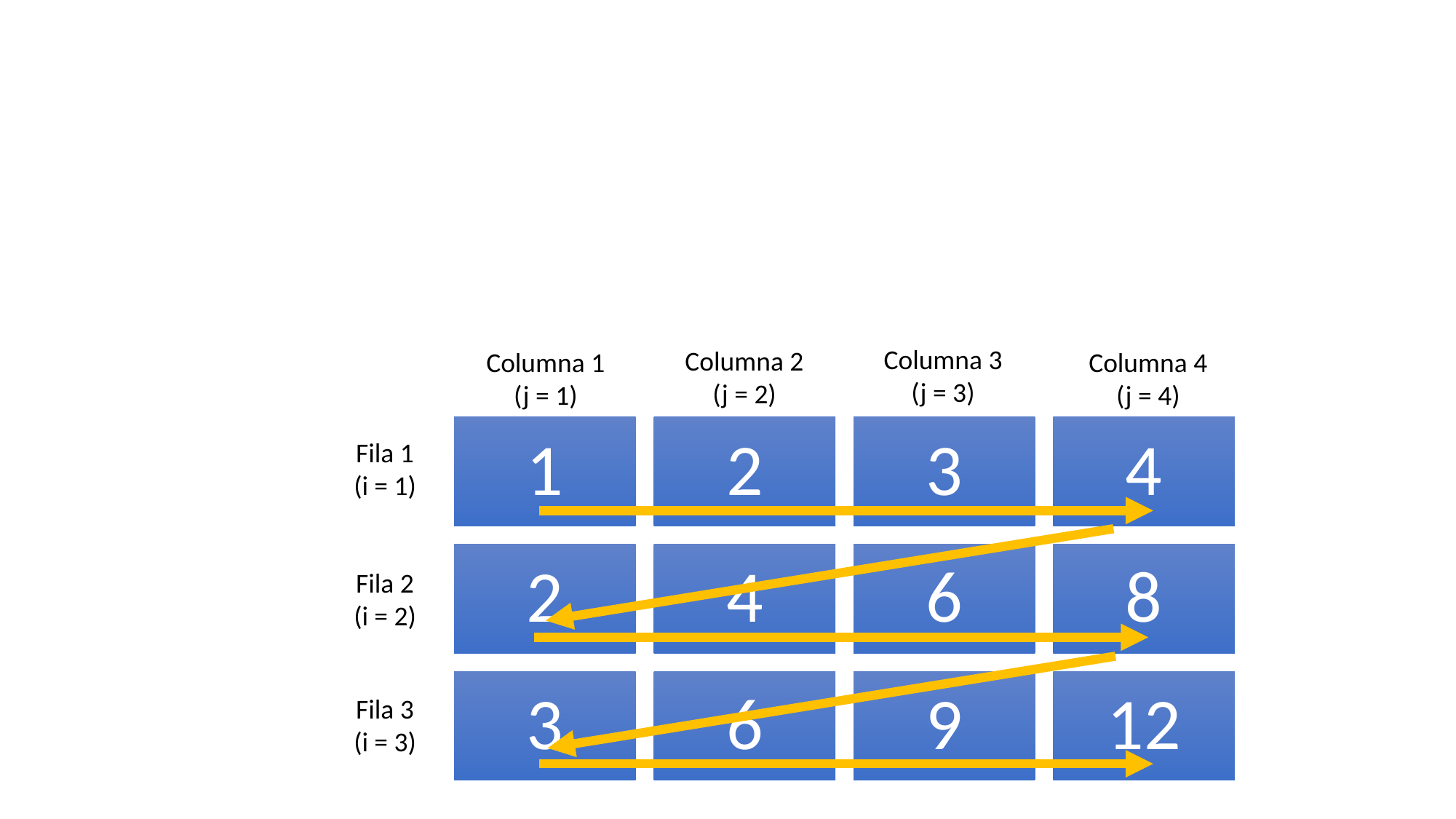

Columna 3
(j = 3)
Columna 2
(j = 2)
Columna 4
(j = 4)
Columna 1
(j = 1)
4
3
2
1
8
6
4
2
12
9
6
3
Fila 1
(i = 1)
Fila 2
(i = 2)
Fila 3
(i = 3)